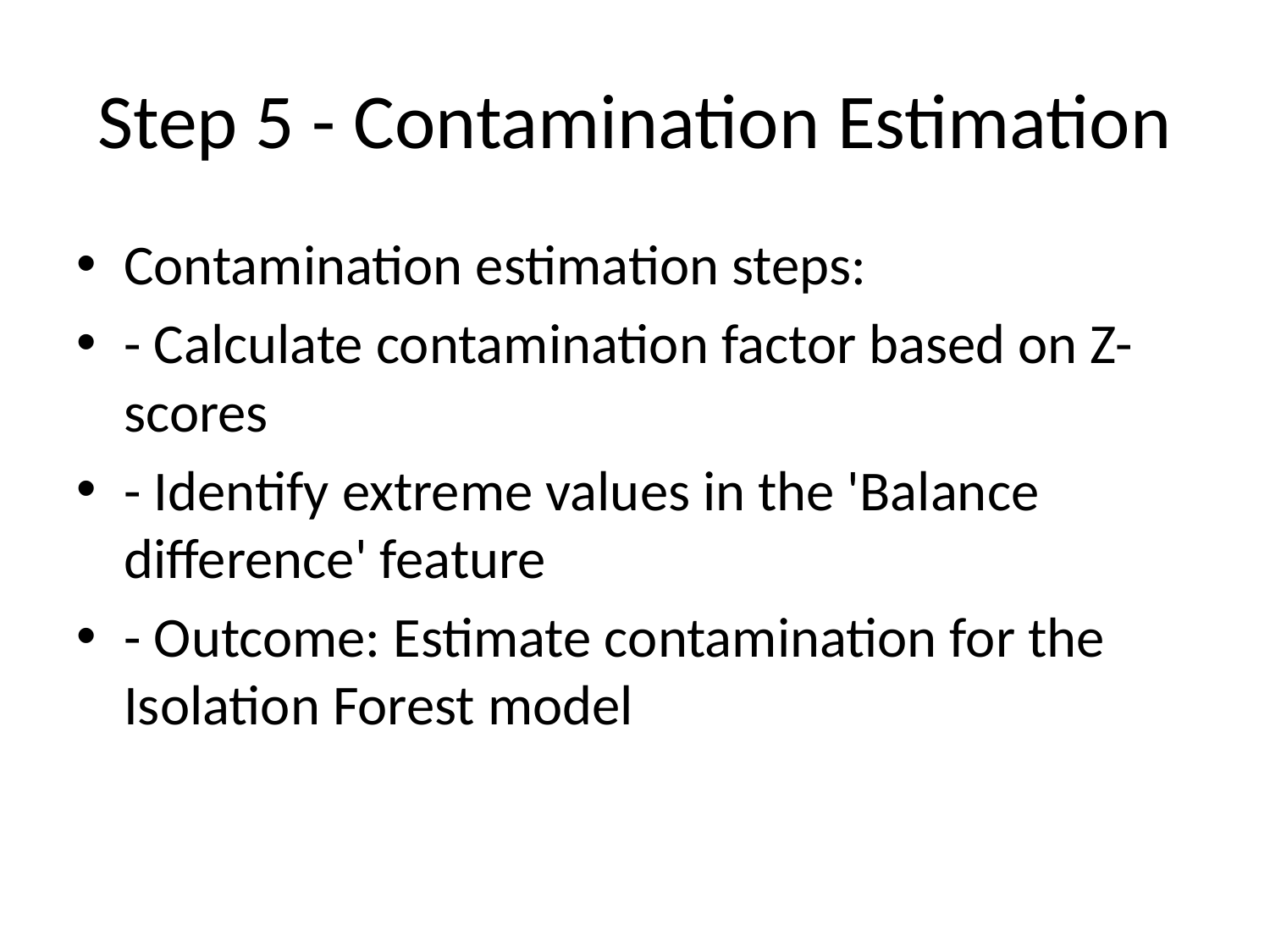

# Step 5 - Contamination Estimation
Contamination estimation steps:
- Calculate contamination factor based on Z-scores
- Identify extreme values in the 'Balance difference' feature
- Outcome: Estimate contamination for the Isolation Forest model